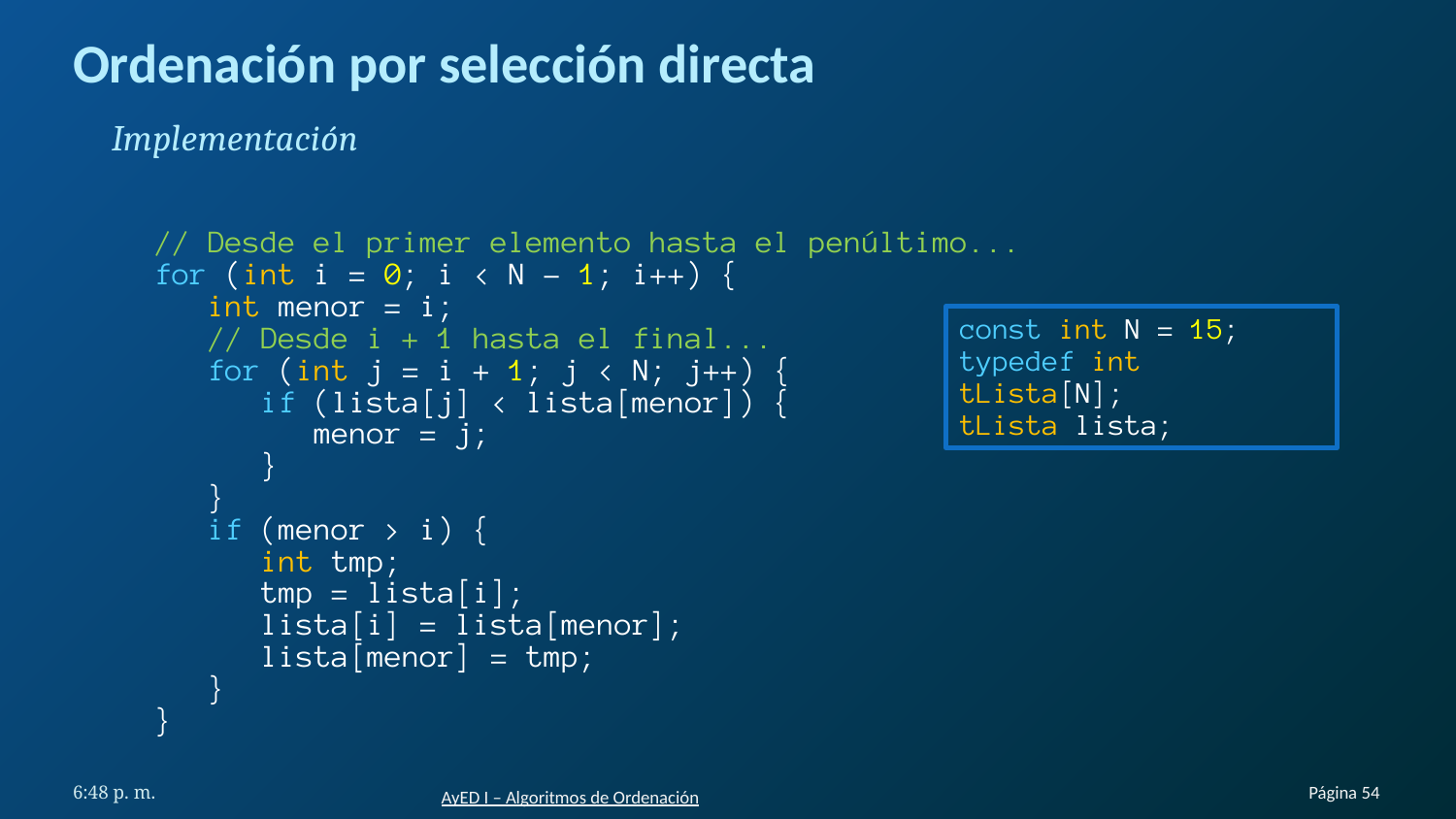

# Ordenación por selección directa
Implementación

// Desde el primer elemento hasta el penúltimo...
for (int i = 0; i < N - 1; i++) {
   int menor = i;
   // Desde i + 1 hasta el final...
   for (int j = i + 1; j < N; j++) {
      if (lista[j] < lista[menor]) {
         menor = j;
      }
   }
   if (menor > i) {
      int tmp;
      tmp = lista[i];
      lista[i] = lista[menor];
      lista[menor] = tmp;
   }
}
const int N = 15;
typedef int tLista[N];
tLista lista;
6:48 p. m.
Página 54
AyED I – Algoritmos de Ordenación